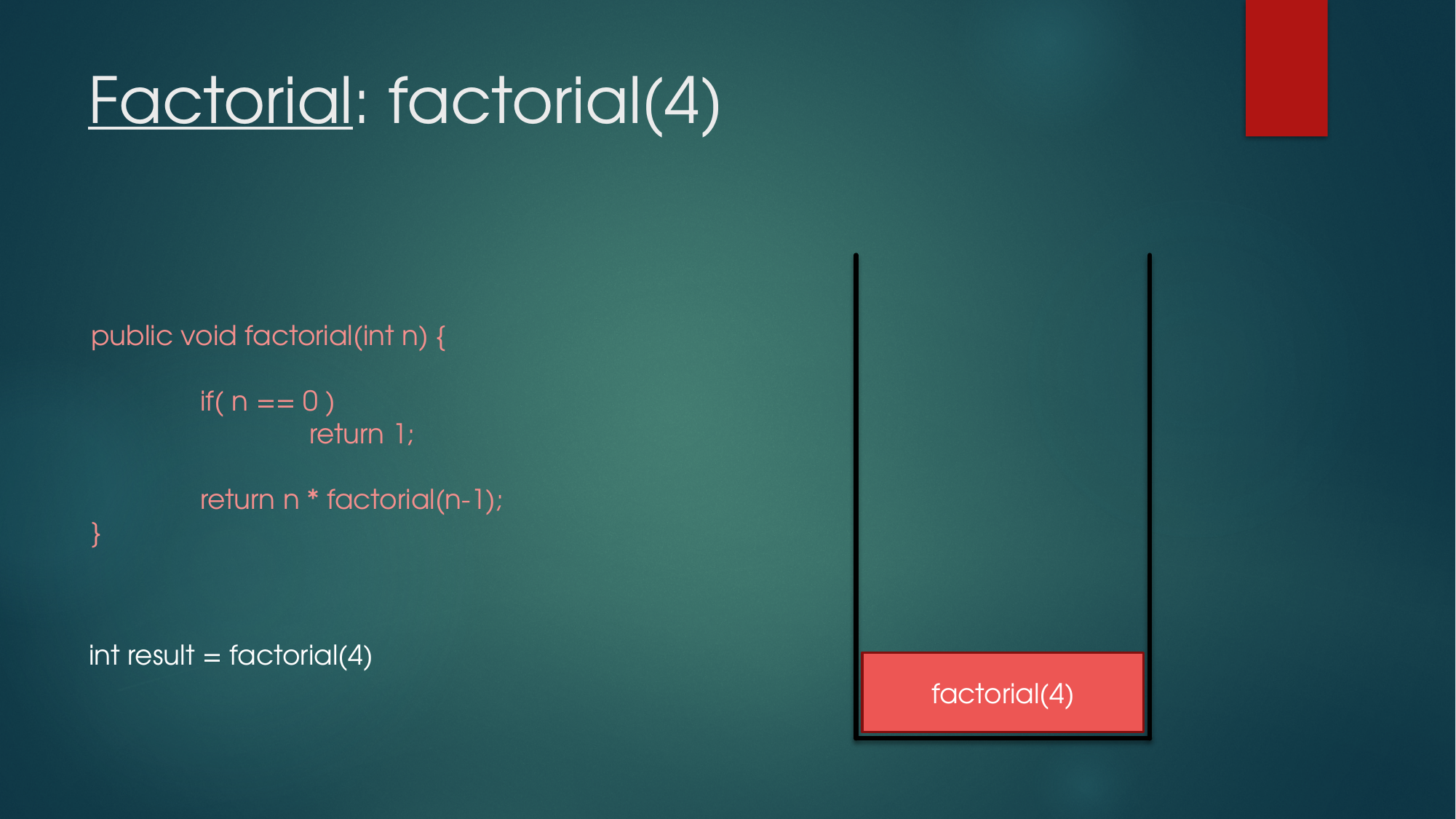

# Factorial: factorial(4)
public void factorial(int n) {

	if( n == 0 )
		return 1;

	return n * factorial(n-1);
}
int result = factorial(4)
factorial(4)